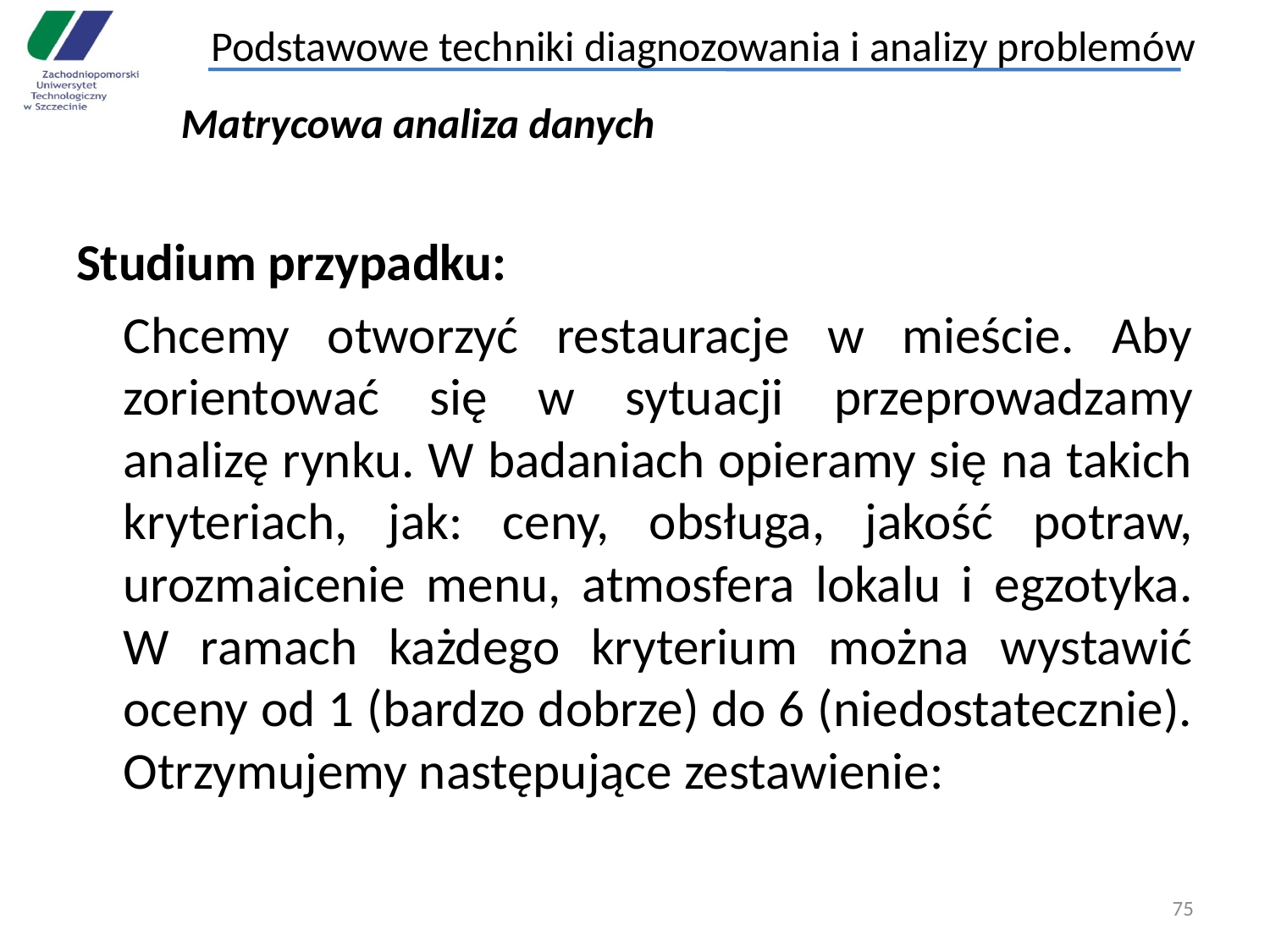

Podstawowe techniki diagnozowania i analizy problemów
Matrycowa analiza danych
Studium przypadku:
	Chcemy otworzyć restauracje w mieście. Aby zorientować się w sytuacji przeprowadzamy analizę rynku. W badaniach opieramy się na takich kryteriach, jak: ceny, obsługa, jakość potraw, urozmaicenie menu, atmosfera lokalu i egzotyka. W ramach każdego kryterium można wystawić oceny od 1 (bardzo dobrze) do 6 (niedostatecznie). Otrzymujemy następujące zestawienie:
75